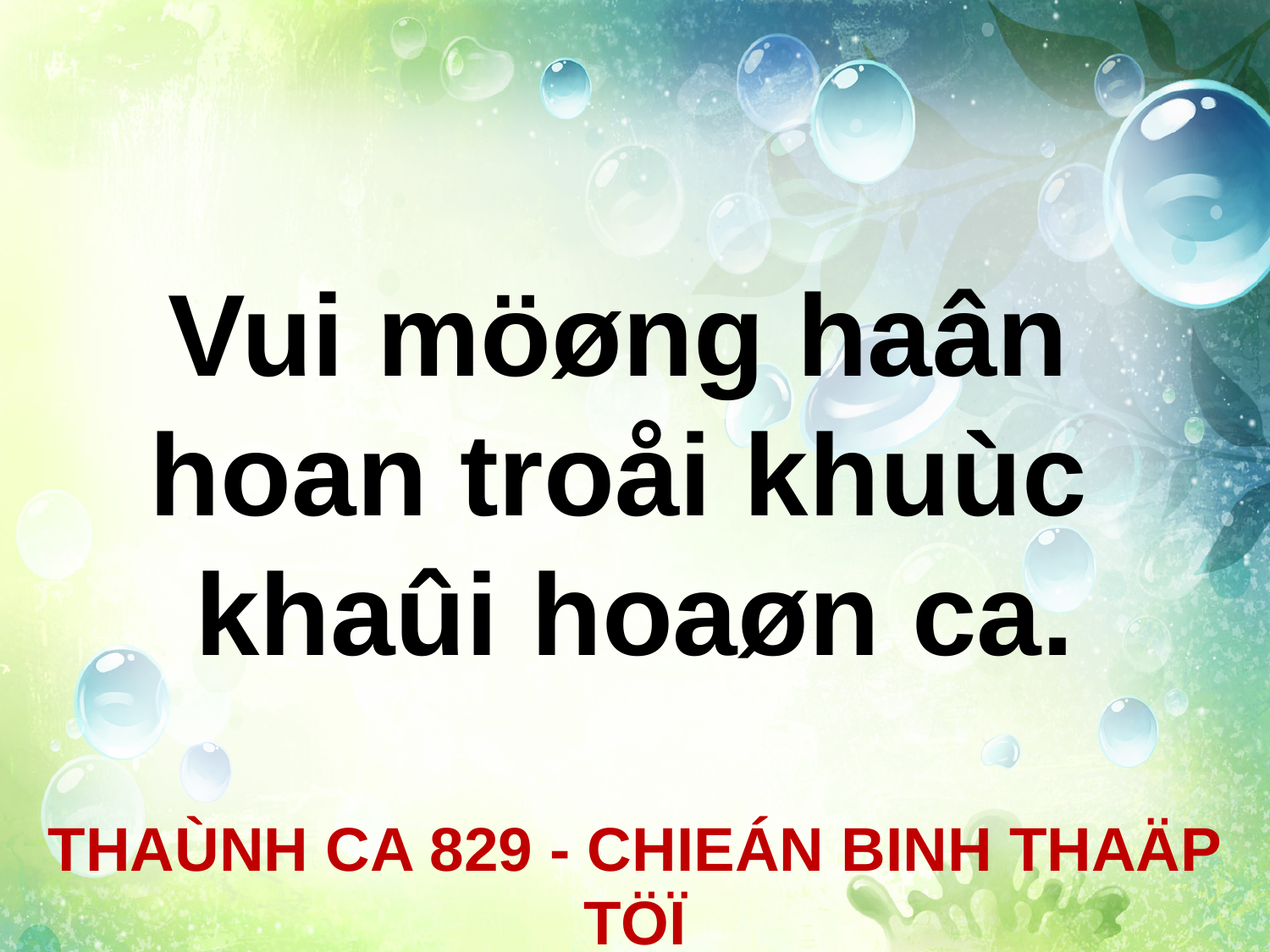

Vui möøng haân
hoan troåi khuùc
khaûi hoaøn ca.
THAÙNH CA 829 - CHIEÁN BINH THAÄP TÖÏ